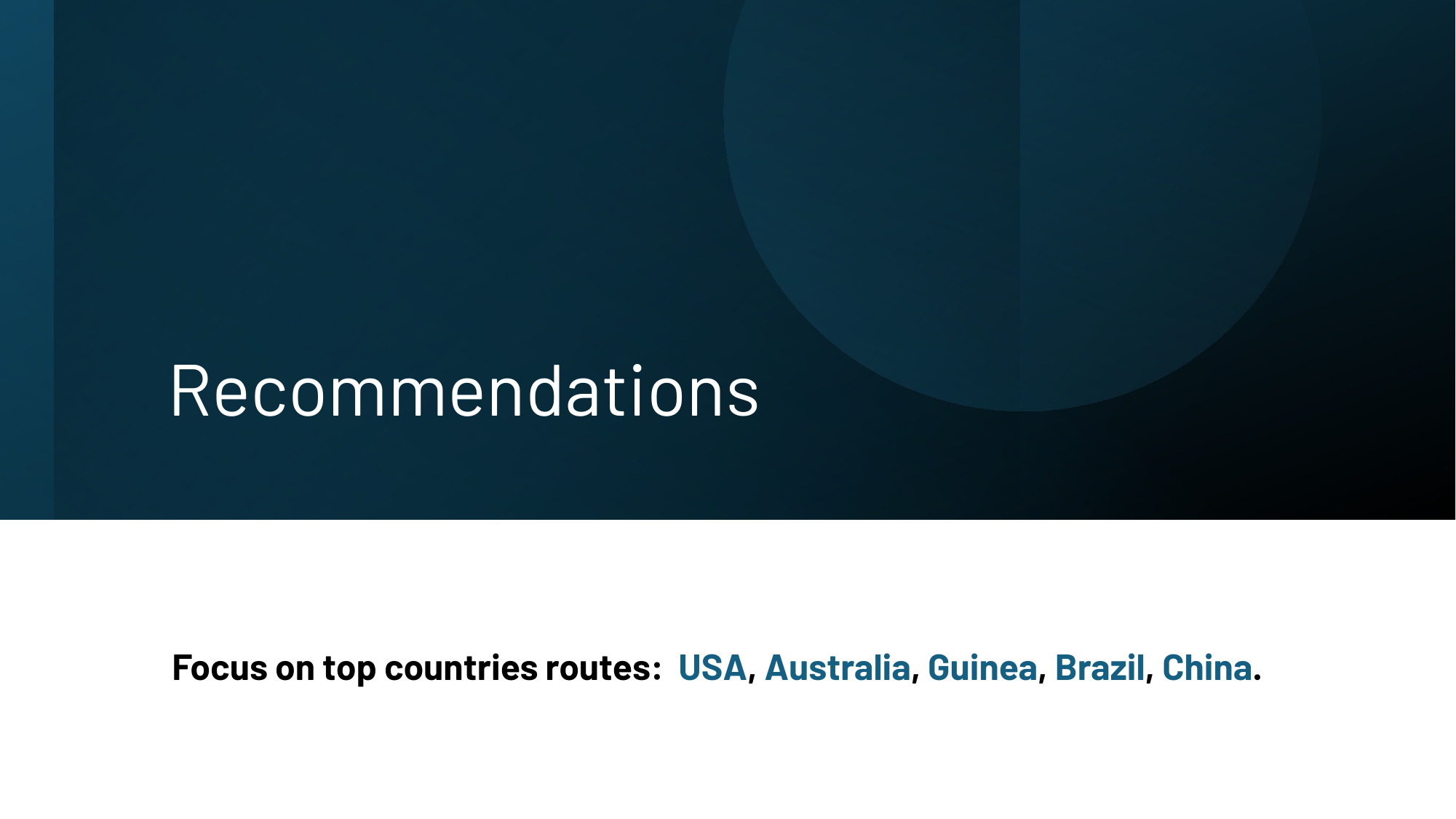

# Recommendations
Focus on top countries routes:  USA, Australia, Guinea, Brazil, China.